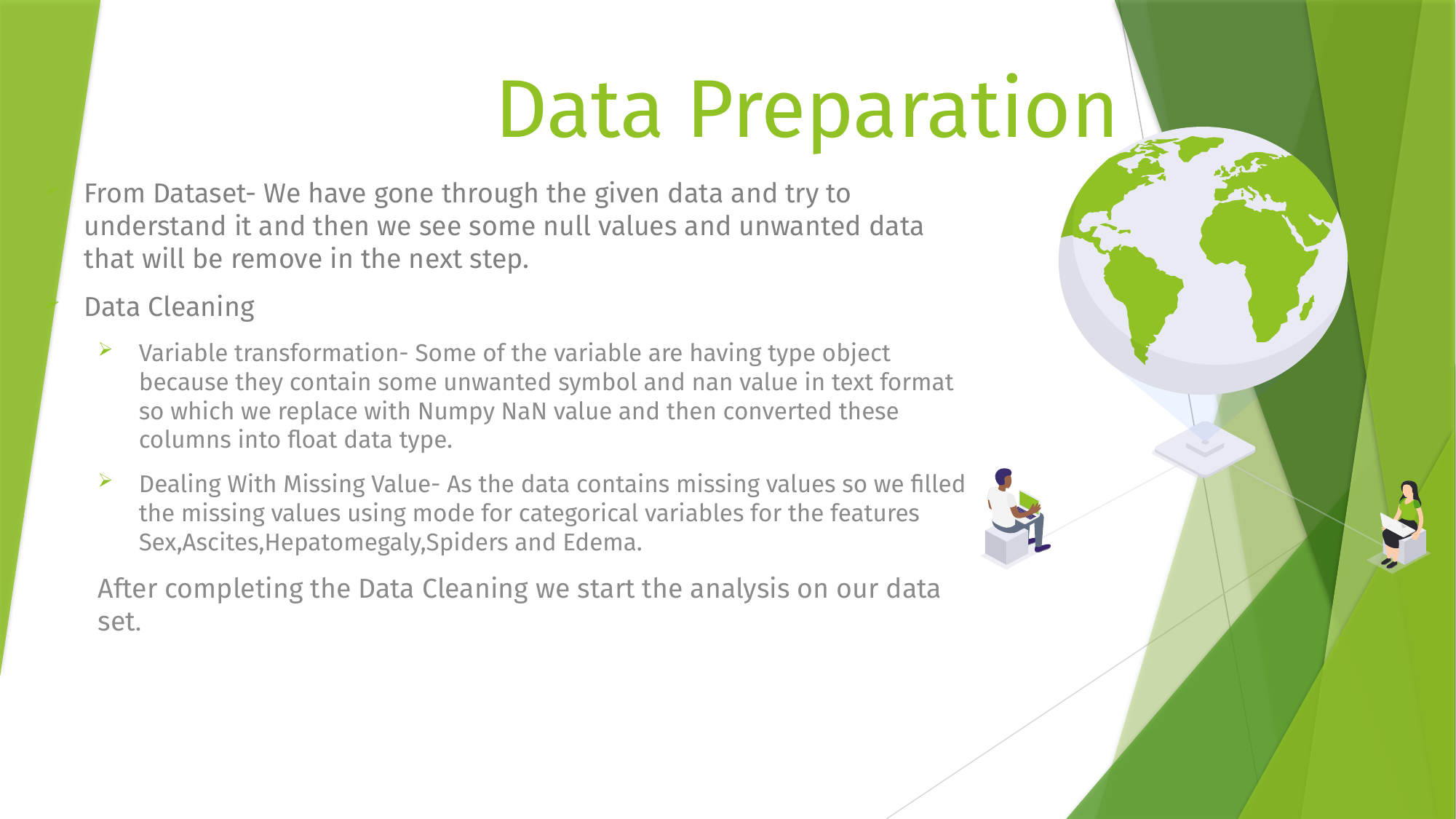

# Data Preparation

From Dataset- We have gone through the given data and try to understand it and then we see some null values and unwanted data that will be remove in the next step.
Data Cleaning
Variable transformation- Some of the variable are having type object because they contain some unwanted symbol and nan value in text format so which we replace with Numpy NaN value and then converted these columns into float data type.
Dealing With Missing Value- As the data contains missing values so we filled the missing values using mode for categorical variables for the features Sex,Ascites,Hepatomegaly,Spiders and Edema.
After completing the Data Cleaning we start the analysis on our data set.